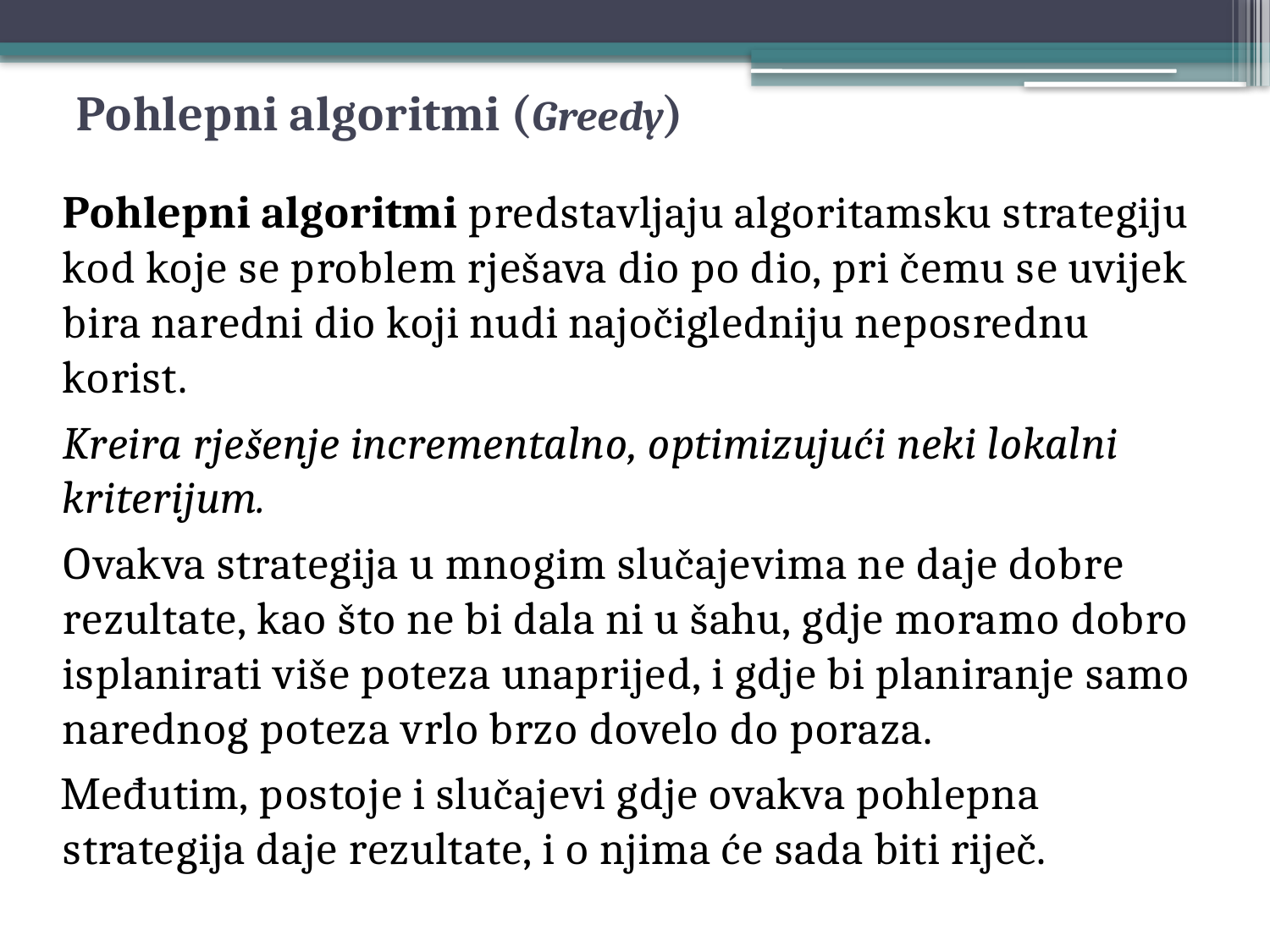

# Pohlepni algoritmi (Greedy)
Pohlepni algoritmi predstavljaju algoritamsku strategiju kod koje se problem rješava dio po dio, pri čemu se uvijek bira naredni dio koji nudi najočigledniju neposrednu korist.
Kreira rješenje incrementalno, optimizujući neki lokalni  kriterijum.
Ovakva strategija u mnogim slučajevima ne daje dobre rezultate, kao što ne bi dala ni u šahu, gdje moramo dobro isplanirati više poteza unaprijed, i gdje bi planiranje samo narednog poteza vrlo brzo dovelo do poraza.
Međutim, postoje i slučajevi gdje ovakva pohlepna strategija daje rezultate, i o njima će sada biti riječ.